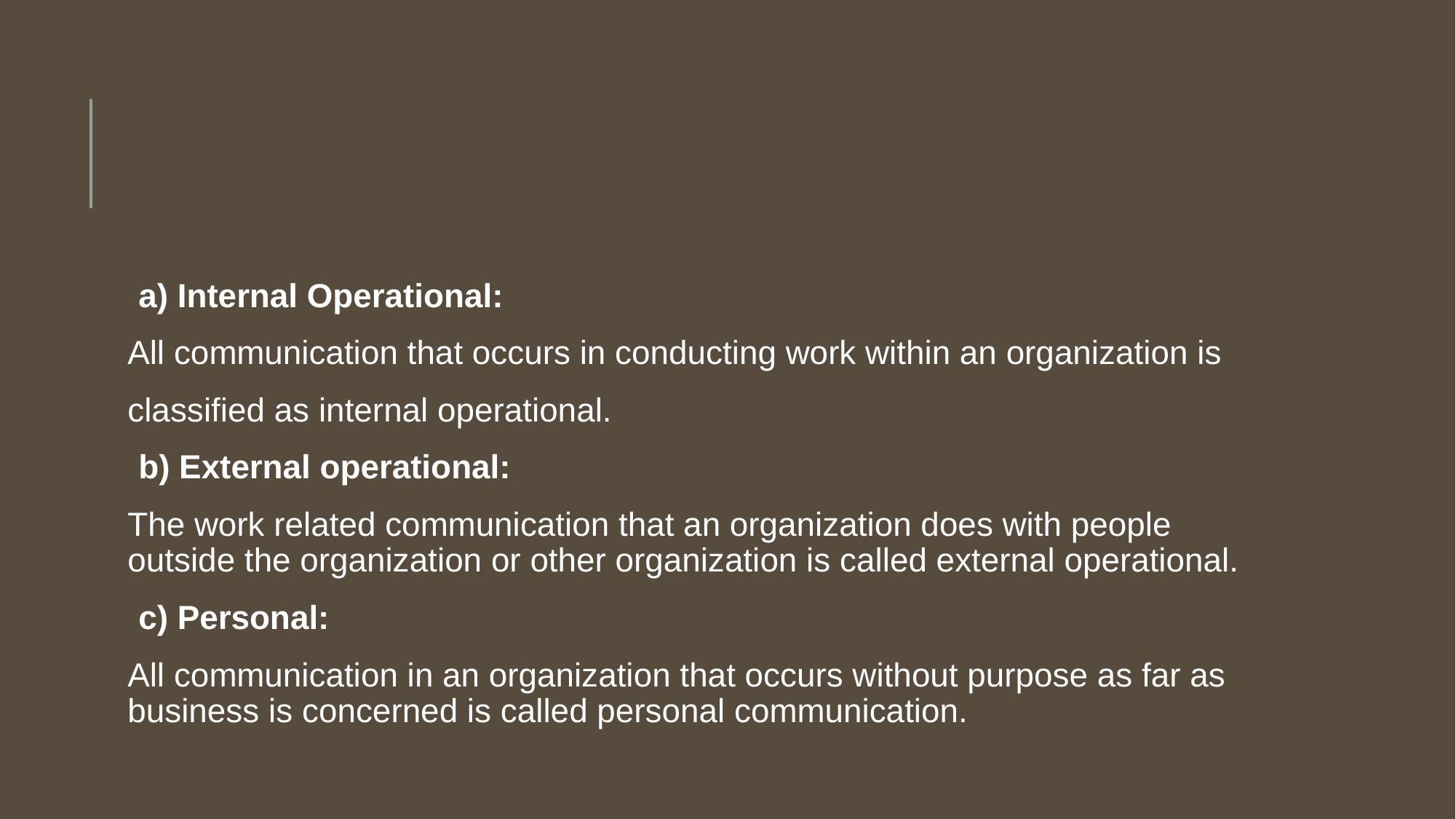

#
a) Internal Operational:
All communication that occurs in conducting work within an organization is
classified as internal operational.
b) External operational:
The work related communication that an organization does with people outside the organization or other organization is called external operational.
c) Personal:
All communication in an organization that occurs without purpose as far as business is concerned is called personal communication.